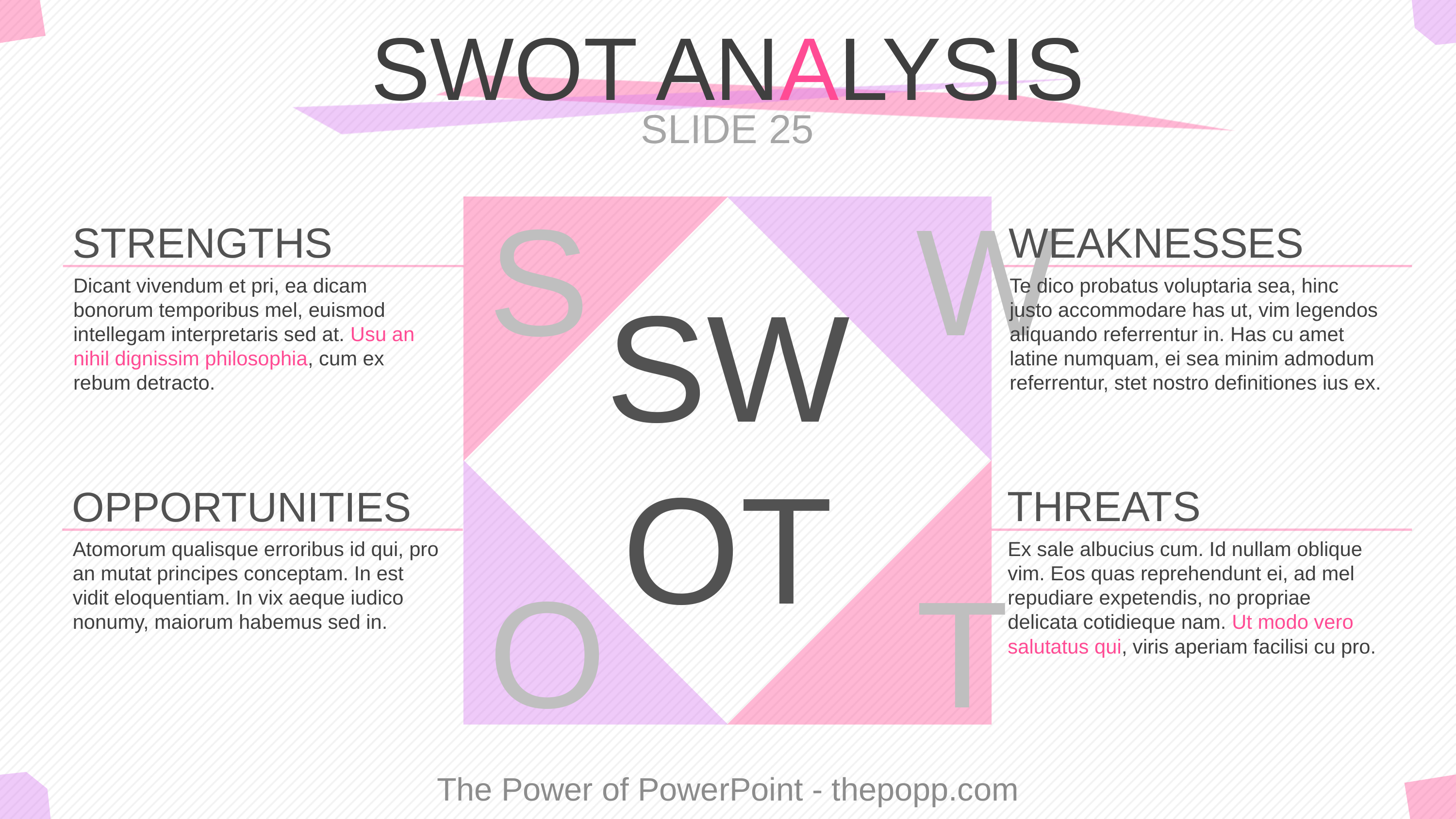

# SWOT ANALYSIS
SLIDE 25
STRENGTHS
WEAKNESSES
S
W
Dicant vivendum et pri, ea dicam bonorum temporibus mel, euismod intellegam interpretaris sed at. Usu an nihil dignissim philosophia, cum ex rebum detracto.
Te dico probatus voluptaria sea, hinc justo accommodare has ut, vim legendos aliquando referrentur in. Has cu amet latine numquam, ei sea minim admodum referrentur, stet nostro definitiones ius ex.
SWOT
OPPORTUNITIES
THREATS
Atomorum qualisque erroribus id qui, pro an mutat principes conceptam. In est vidit eloquentiam. In vix aeque iudico nonumy, maiorum habemus sed in.
Ex sale albucius cum. Id nullam oblique vim. Eos quas reprehendunt ei, ad mel repudiare expetendis, no propriae delicata cotidieque nam. Ut modo vero salutatus qui, viris aperiam facilisi cu pro.
O
T